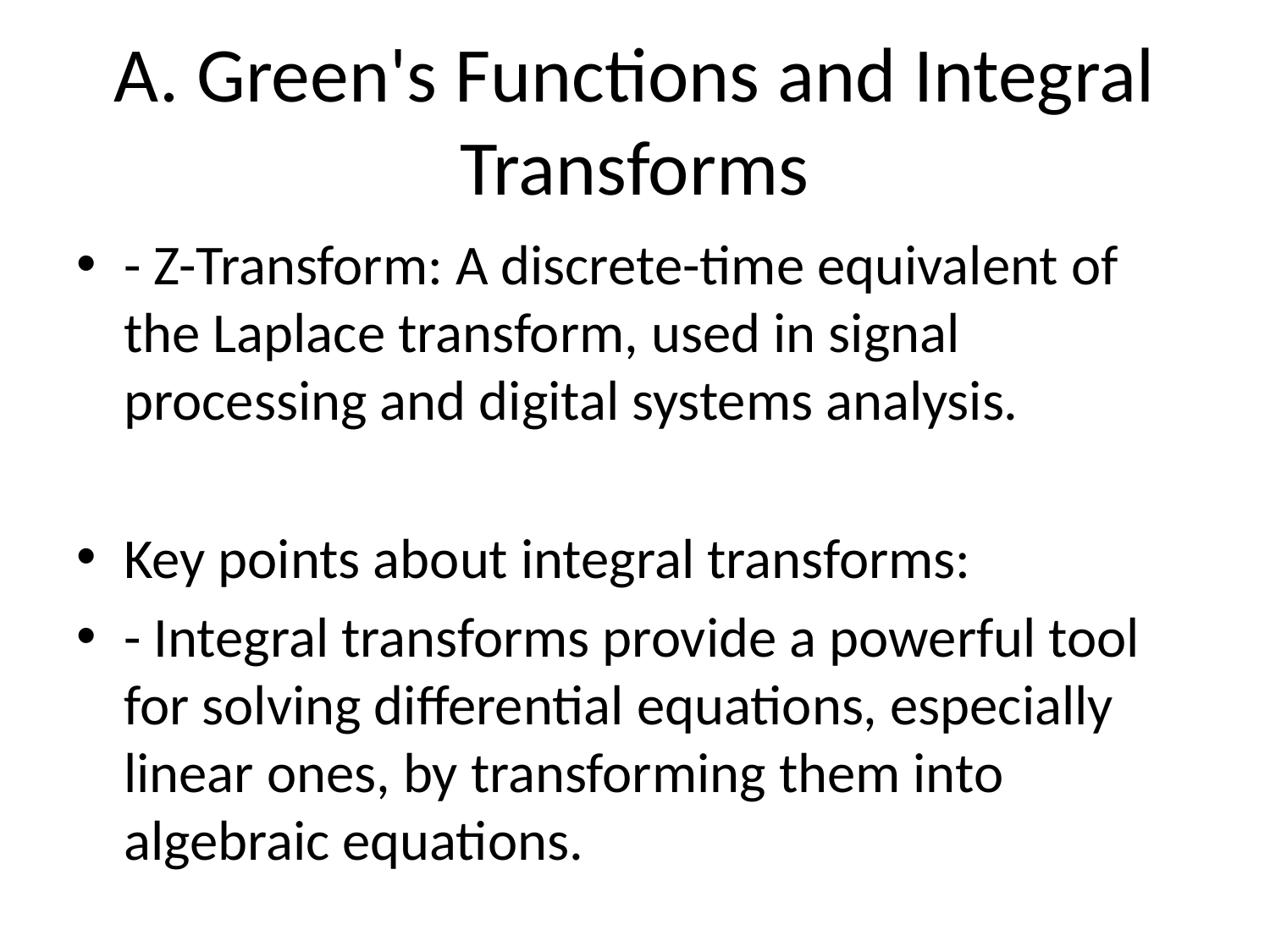

# A. Green's Functions and Integral Transforms
- Z-Transform: A discrete-time equivalent of the Laplace transform, used in signal processing and digital systems analysis.

Key points about integral transforms:
- Integral transforms provide a powerful tool for solving differential equations, especially linear ones, by transforming them into algebraic equations.